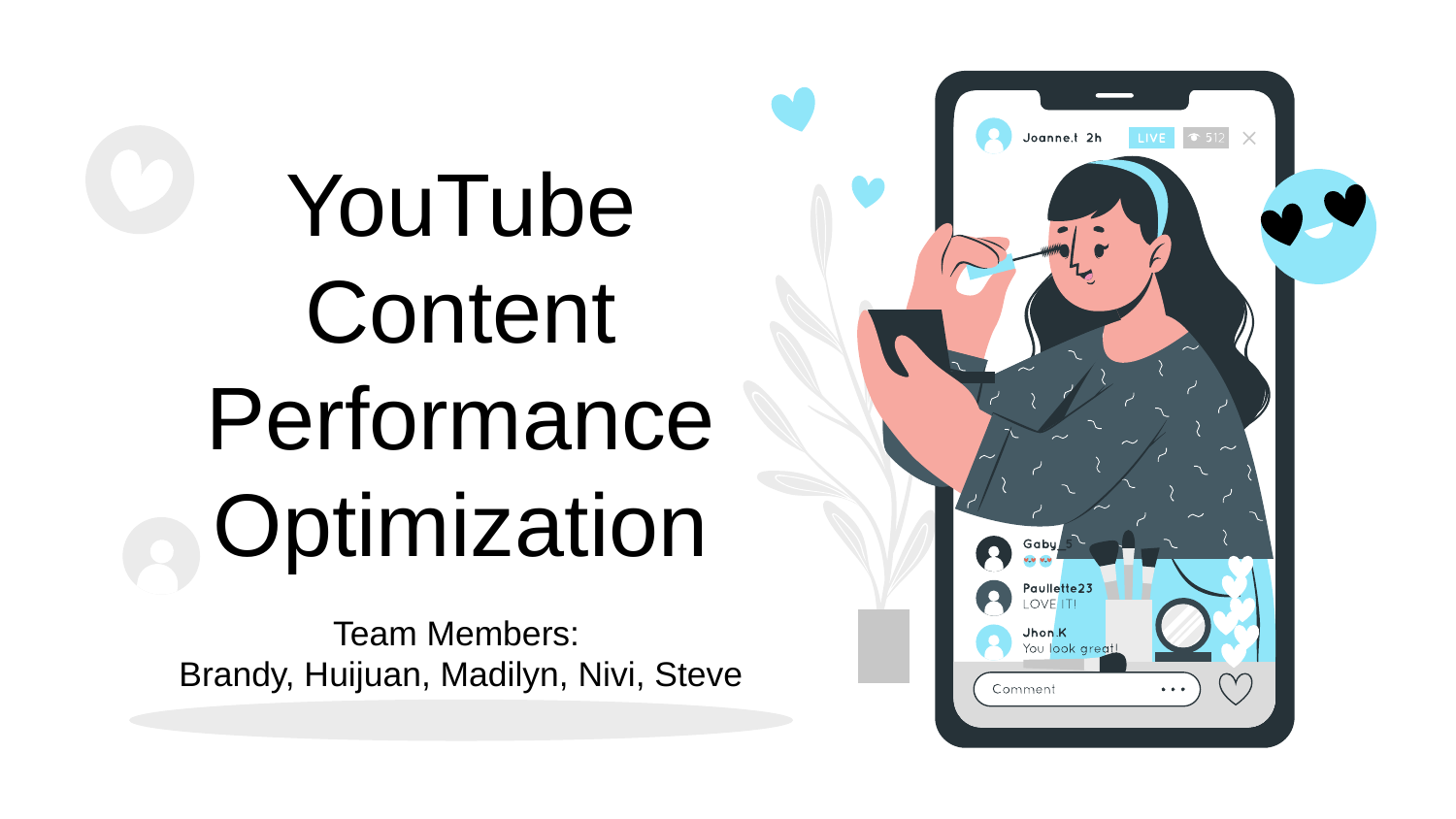

# YouTube Content Performance Optimization

Team Members:
Brandy, Huijuan, Madilyn, Nivi, Steve